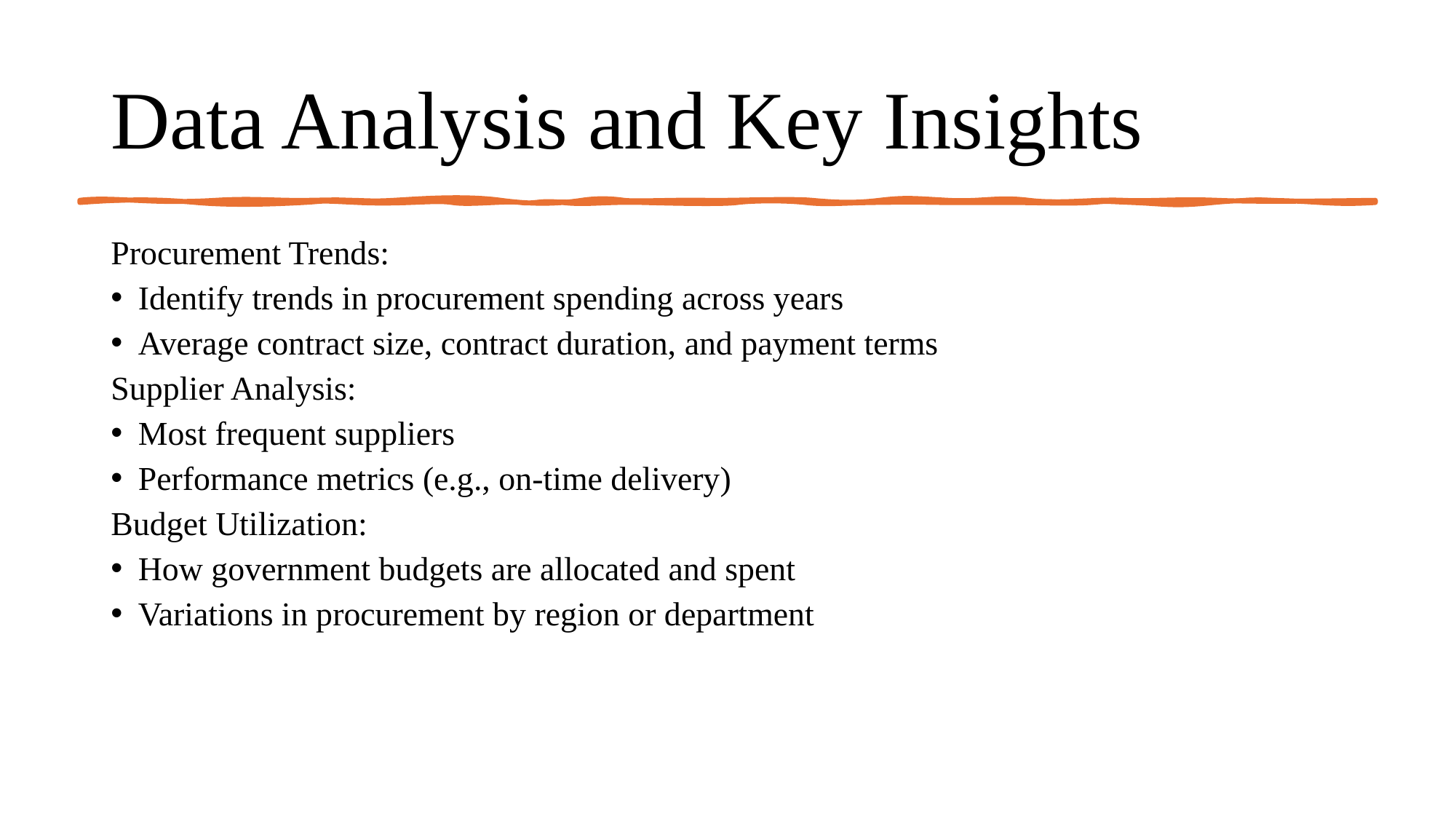

# Data Analysis and Key Insights

Procurement Trends:
Identify trends in procurement spending across years
Average contract size, contract duration, and payment terms
Supplier Analysis:
Most frequent suppliers
Performance metrics (e.g., on-time delivery)
Budget Utilization:
How government budgets are allocated and spent
Variations in procurement by region or department